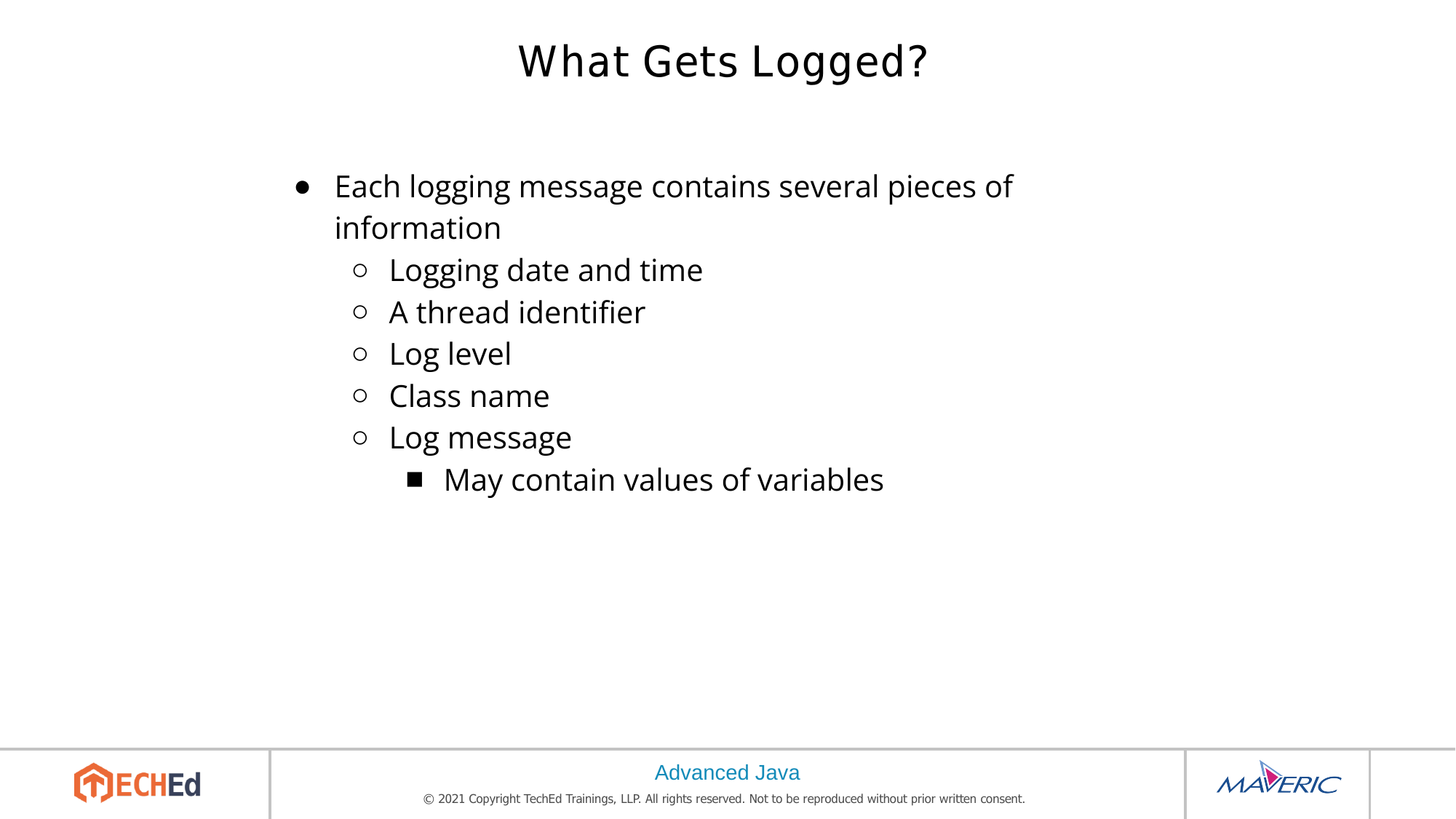

# What Gets Logged?
Each logging message contains several pieces of information
Logging date and time
A thread identifier
Log level
Class name
Log message
May contain values of variables